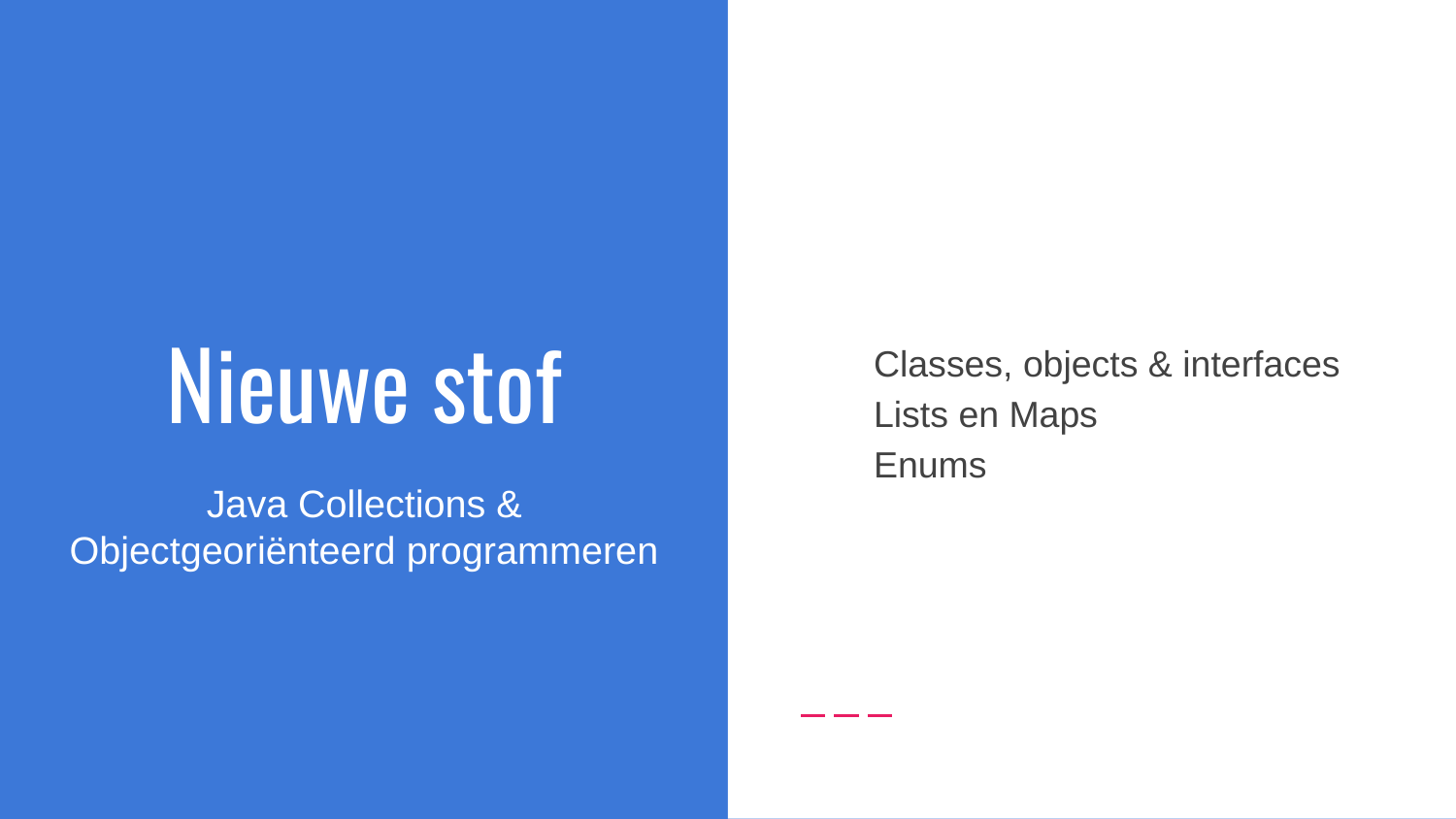

Classes, objects & interfaces
Lists en Maps
Enums
# Nieuwe stof
Java Collections & Objectgeoriënteerd programmeren